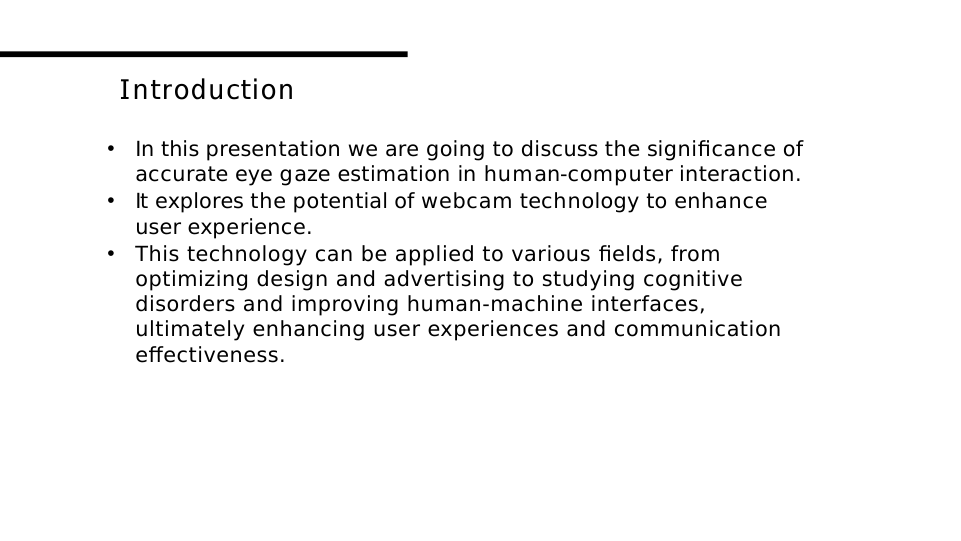

# Introduction
In this presentation we are going to discuss the signiﬁcance of accurate eye gaze estimation in human-computer interaction.
It explores the potential of webcam technology to enhance user experience.
This technology can be applied to various fields, from optimizing design and advertising to studying cognitive disorders and improving human-machine interfaces, ultimately enhancing user experiences and communication effectiveness.